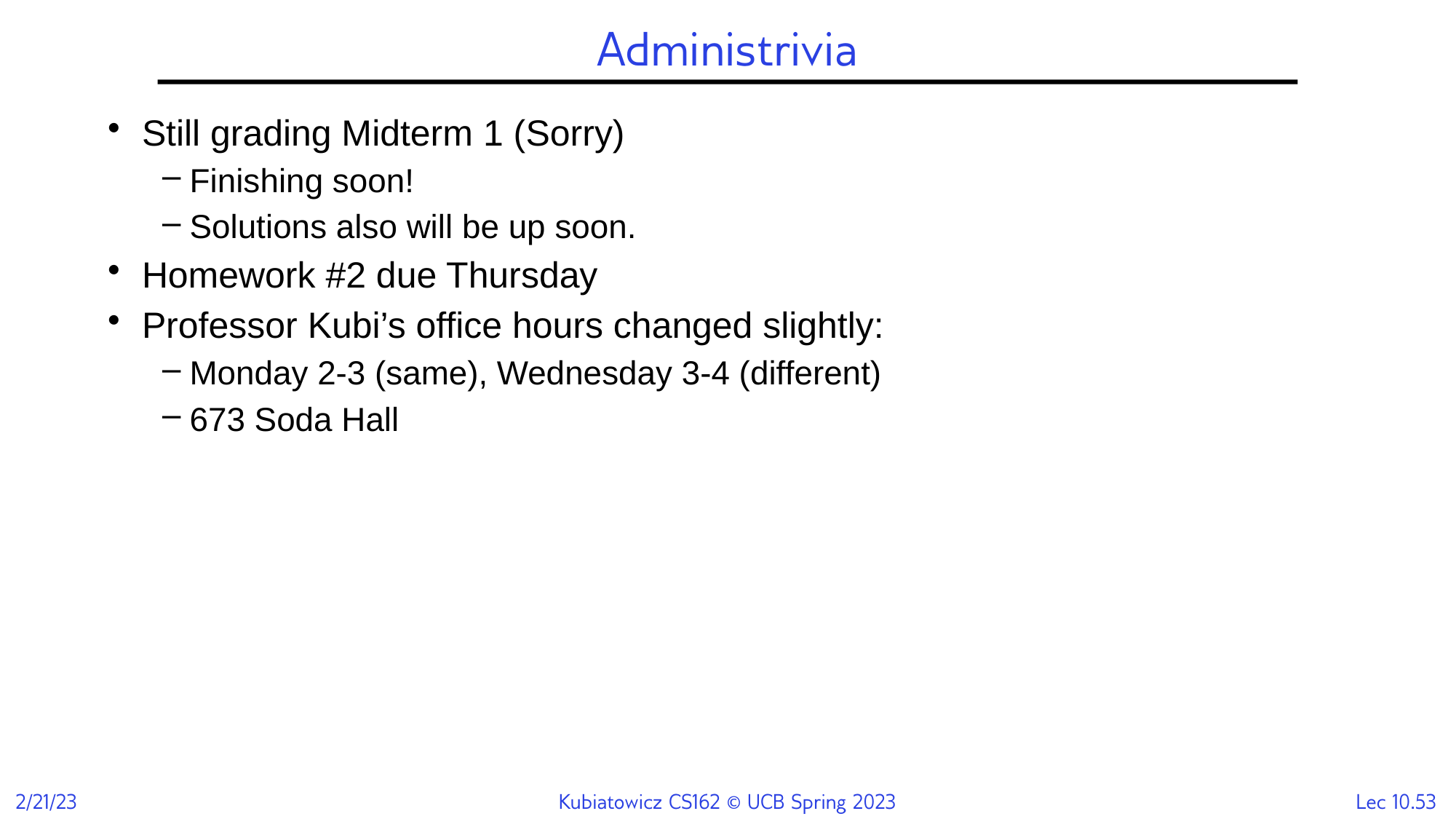

# Administrivia
Still grading Midterm 1 (Sorry)
Finishing soon!
Solutions also will be up soon.
Homework #2 due Thursday
Professor Kubi’s office hours changed slightly:
Monday 2-3 (same), Wednesday 3-4 (different)
673 Soda Hall